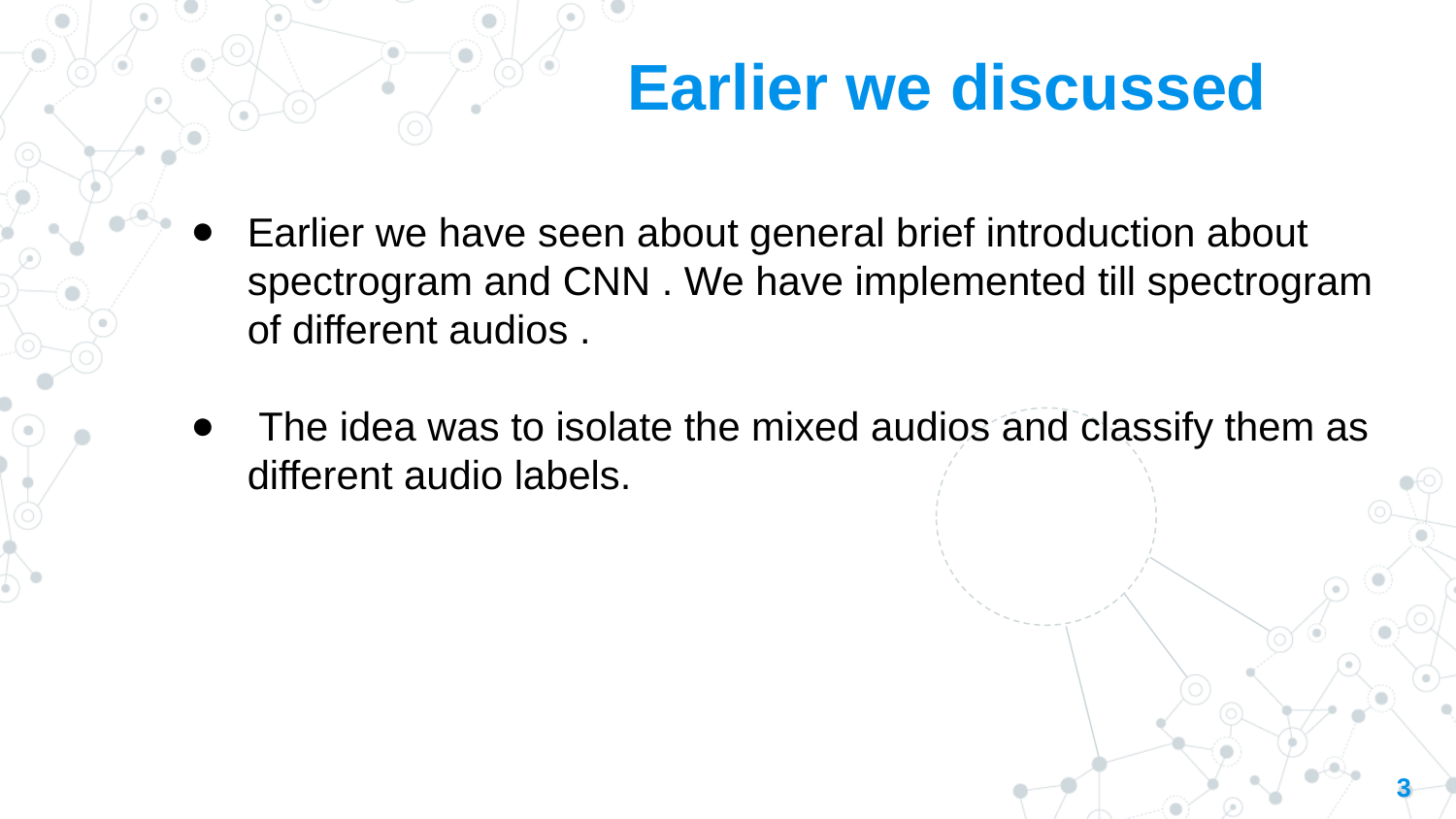

Earlier we discussed
Earlier we have seen about general brief introduction about spectrogram and CNN . We have implemented till spectrogram of different audios .

 The idea was to isolate the mixed audios and classify them as different audio labels.

3